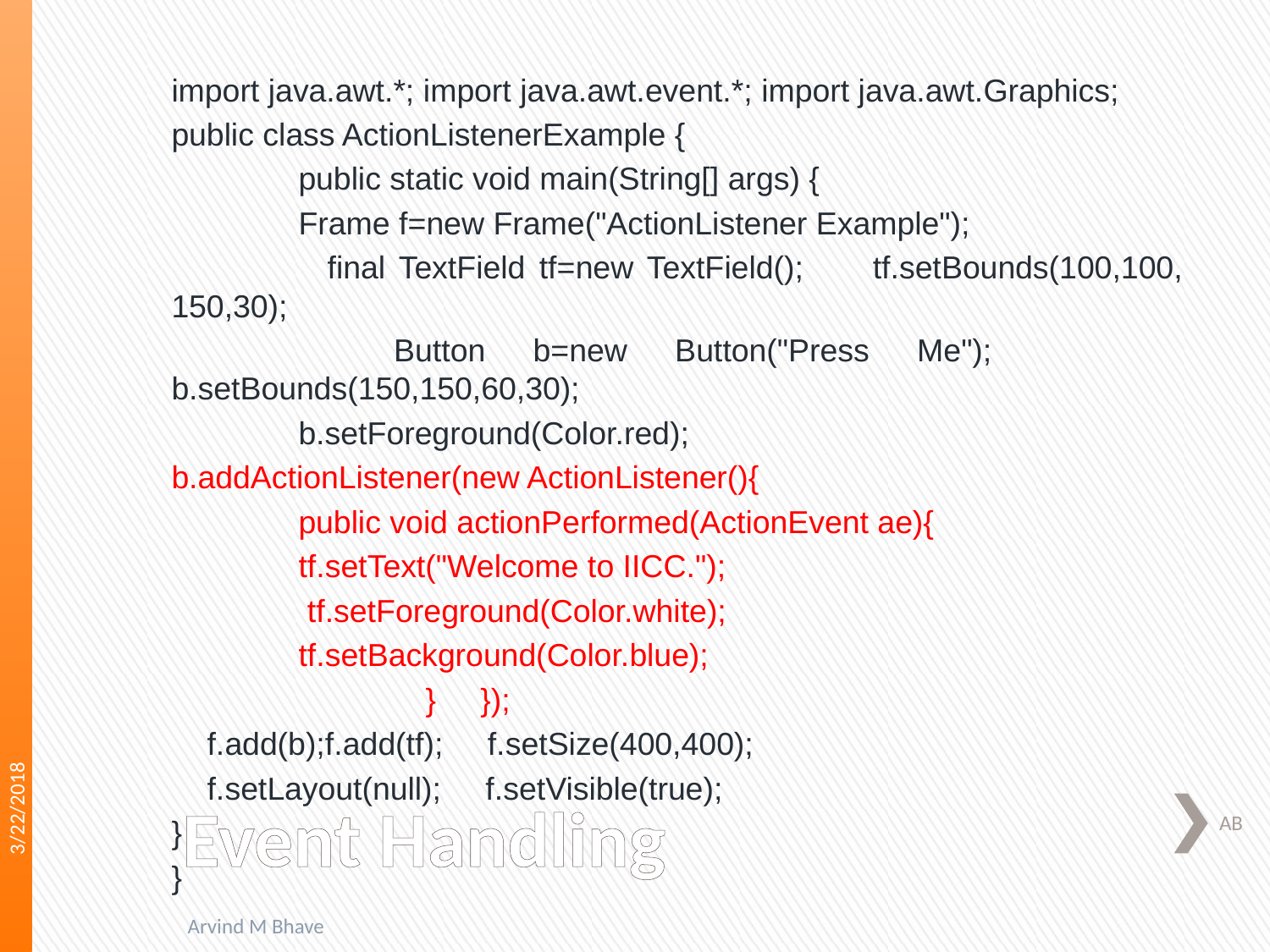

import java.awt.*; import java.awt.event.*; import java.awt.Graphics;
public class ActionListenerExample {
	public static void main(String[] args) {
    	Frame f=new Frame("ActionListener Example");
   	 final TextField tf=new TextField();     tf.setBounds(100,100, 150,30);
	  Button b=new Button("Press Me");     b.setBounds(150,150,60,30);
	b.setForeground(Color.red);
b.addActionListener(new ActionListener(){
    	public void actionPerformed(ActionEvent ae){
           	tf.setText("Welcome to IICC.");
	 tf.setForeground(Color.white);
	tf.setBackground(Color.blue);
		}     });
    f.add(b);f.add(tf);     f.setSize(400,400);
    f.setLayout(null);     f.setVisible(true);
}
}
3/22/2018
# Event Handling
AB
Arvind M Bhave